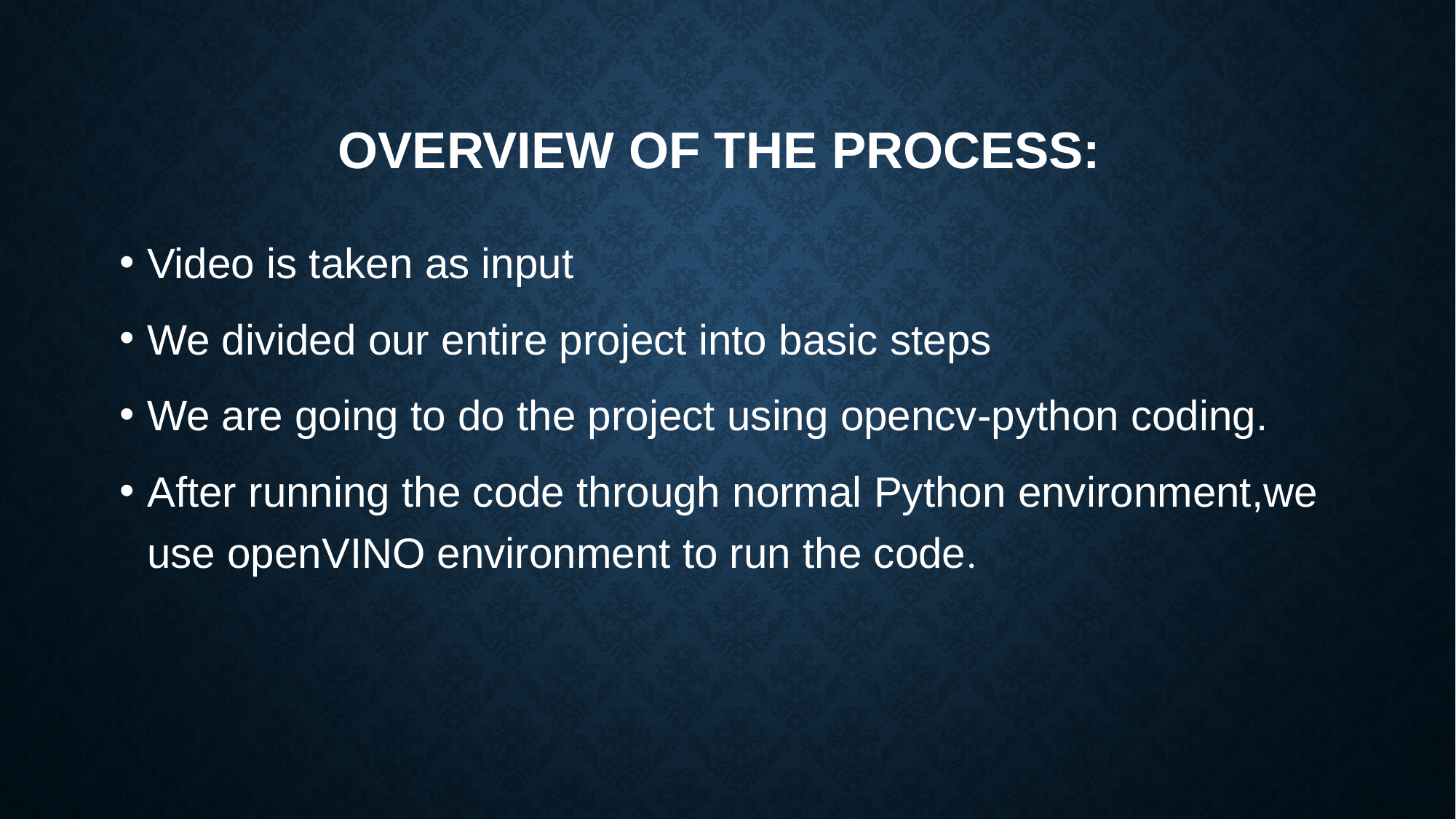

# Overview of the process:
Video is taken as input
We divided our entire project into basic steps
We are going to do the project using opencv-python coding.
After running the code through normal Python environment,we use openVINO environment to run the code.